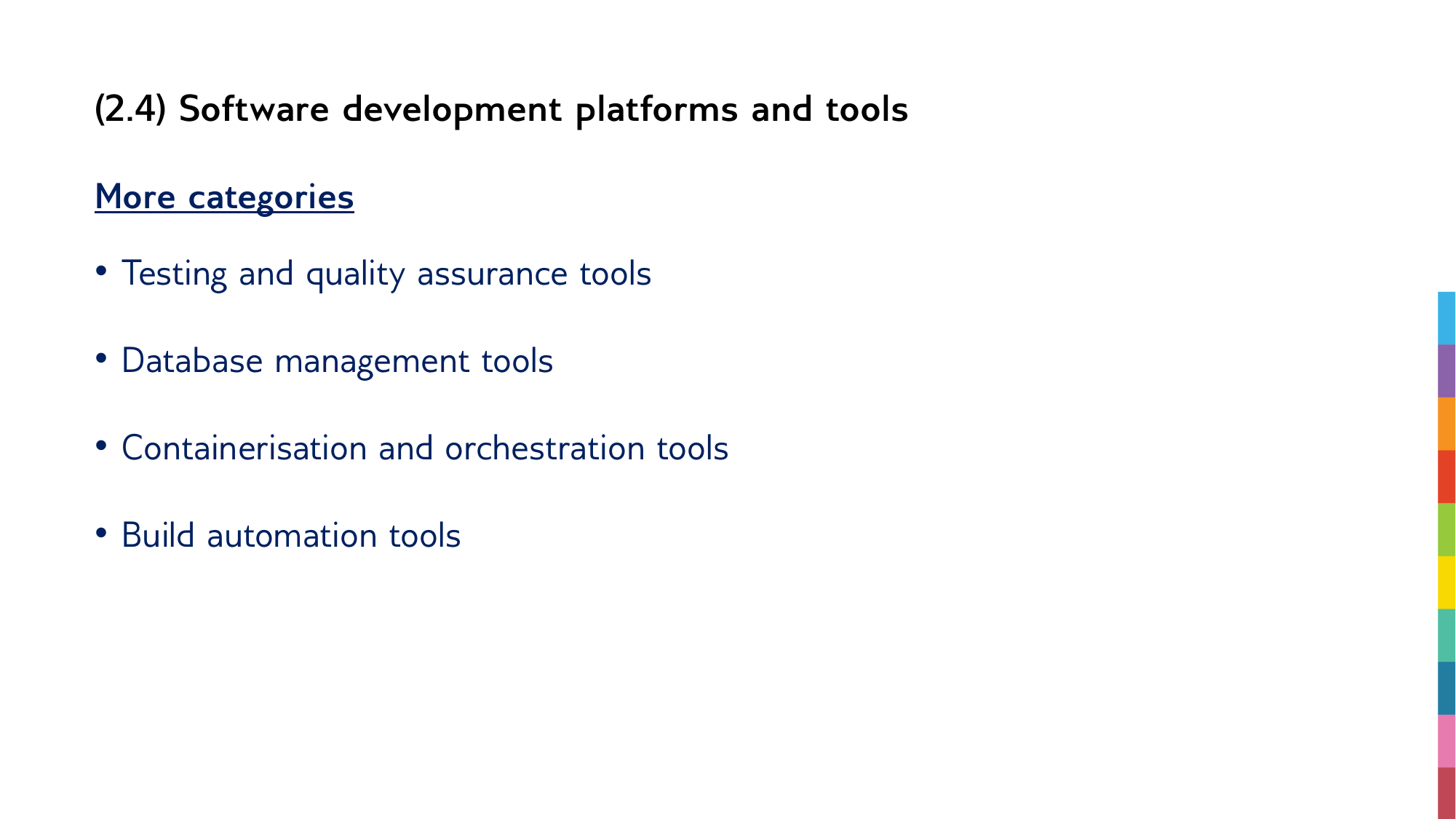

# (2.4) Software development platforms and tools
More categories

Testing and quality assurance tools

Database management tools

Containerisation and orchestration tools

Build automation tools